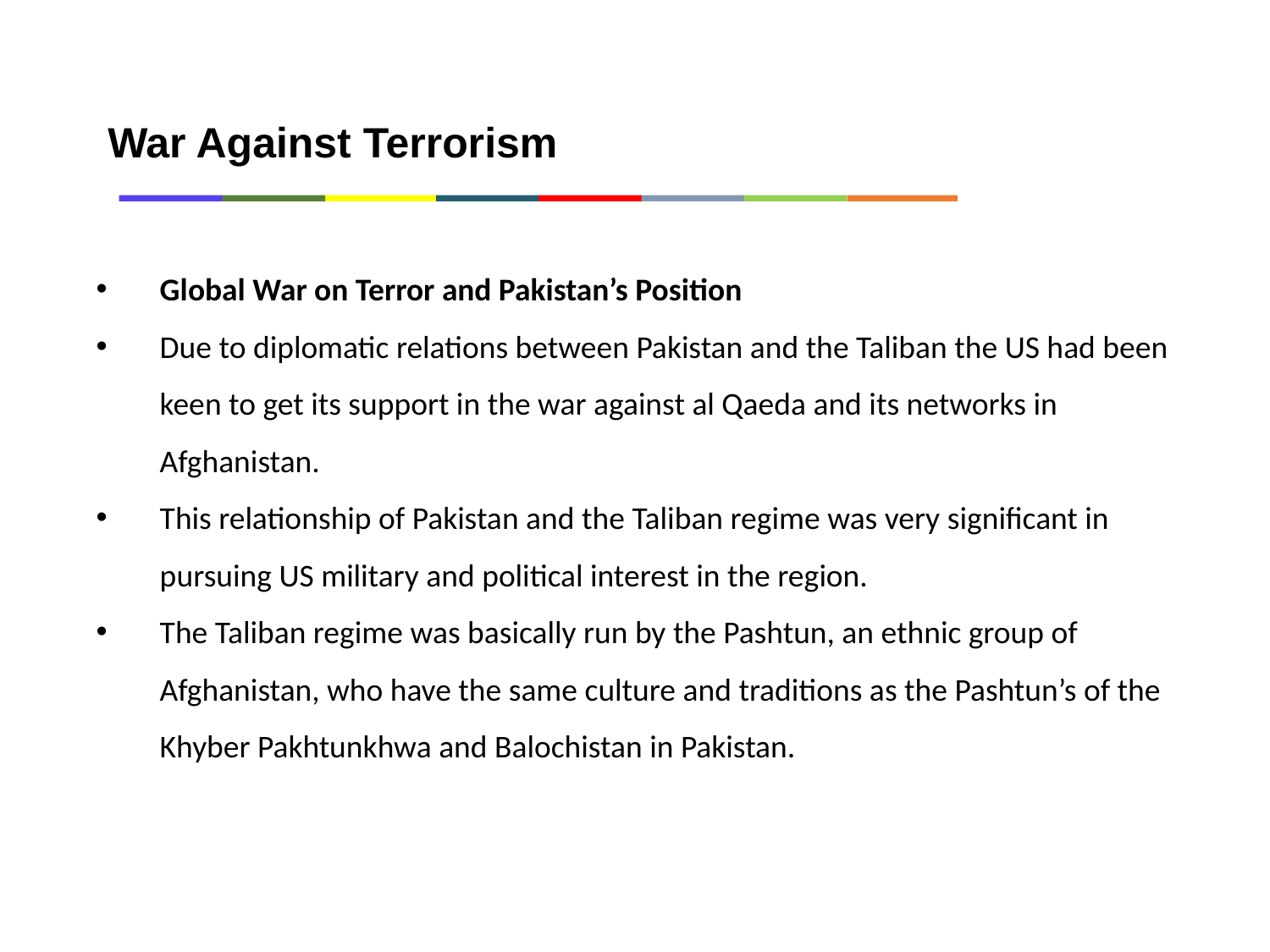

War Against Terrorism

Global War on Terror and Pakistan’s Position
Due to diplomatic relations between Pakistan and the Taliban the US had been keen to get its support in the war against al Qaeda and its networks in Afghanistan.
This relationship of Pakistan and the Taliban regime was very significant in pursuing US military and political interest in the region.
The Taliban regime was basically run by the Pashtun, an ethnic group of Afghanistan, who have the same culture and traditions as the Pashtun’s of the Khyber Pakhtunkhwa and Balochistan in Pakistan.

5